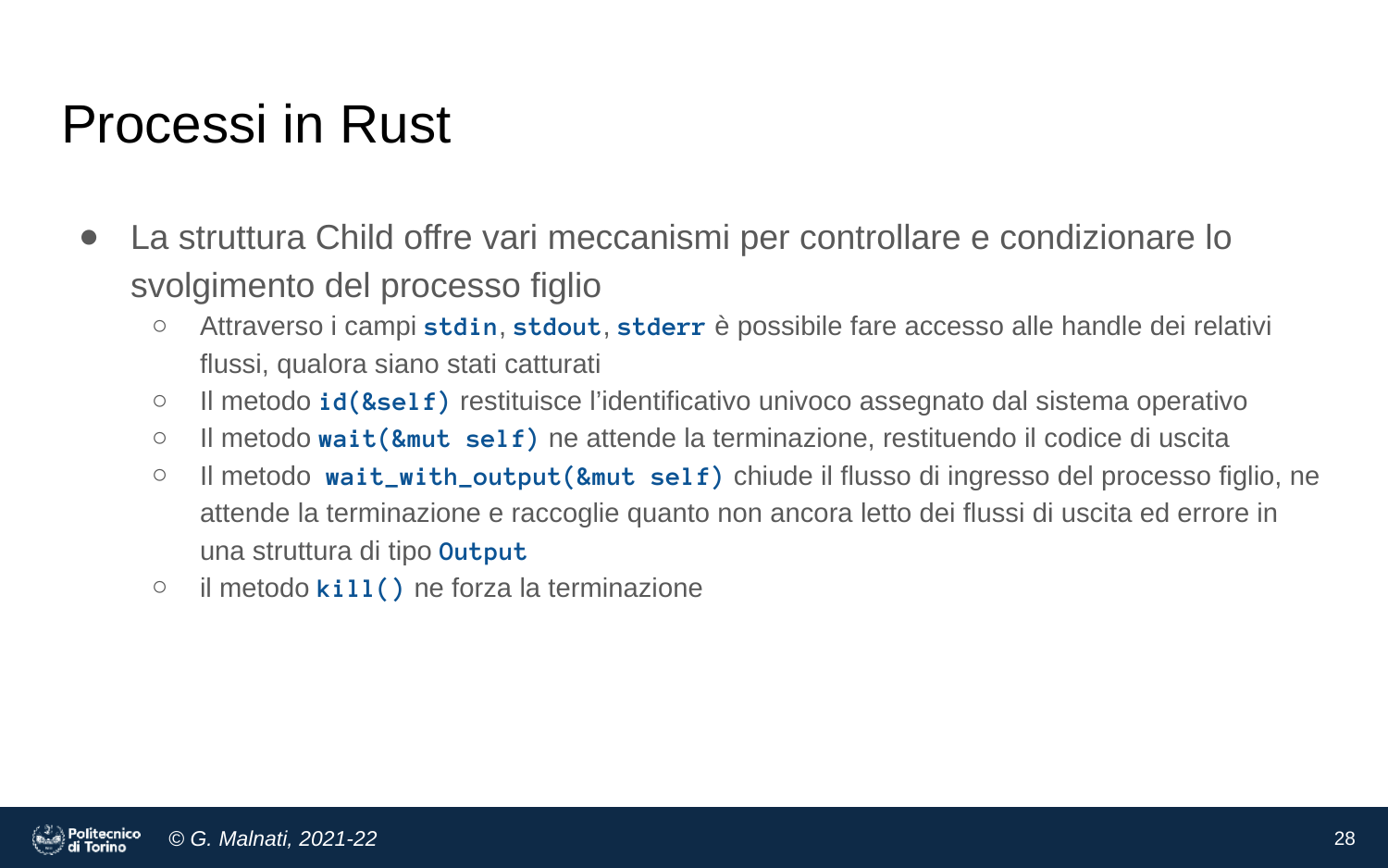

# Processi in Rust
La struttura Child offre vari meccanismi per controllare e condizionare lo svolgimento del processo figlio
Attraverso i campi stdin, stdout, stderr è possibile fare accesso alle handle dei relativi flussi, qualora siano stati catturati
Il metodo id(&self) restituisce l’identificativo univoco assegnato dal sistema operativo
Il metodo wait(&mut self) ne attende la terminazione, restituendo il codice di uscita
Il metodo wait_with_output(&mut self) chiude il flusso di ingresso del processo figlio, ne attende la terminazione e raccoglie quanto non ancora letto dei flussi di uscita ed errore in una struttura di tipo Output
il metodo kill() ne forza la terminazione

28